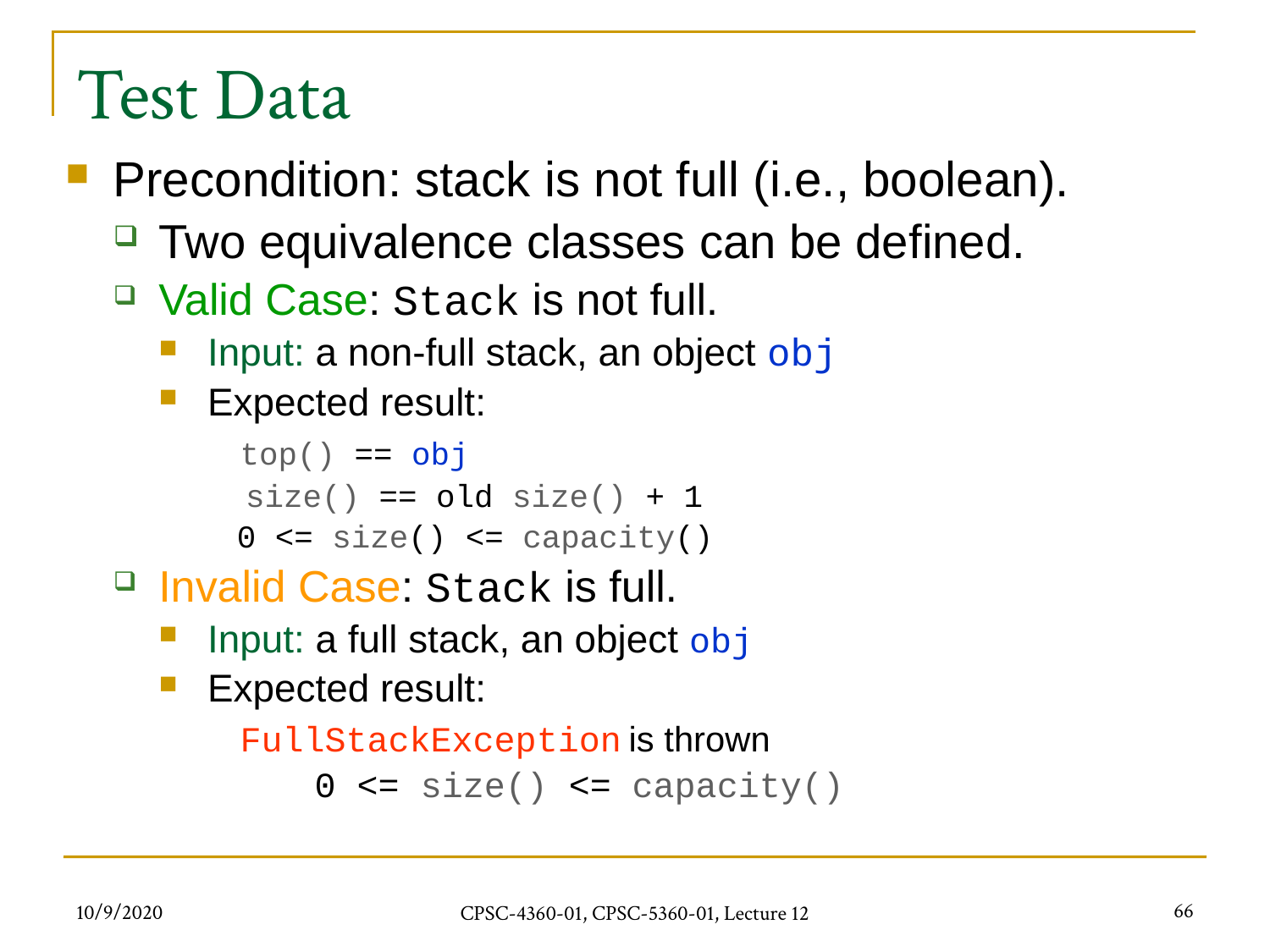

# Test Data
Precondition: stack is not full (i.e., boolean).
Two equivalence classes can be defined.
Valid Case: Stack is not full.
Input: a non-full stack, an object obj
Expected result:
	   top() == obj
	  size() == old size() + 1
         0 <= size() <= capacity()
Invalid Case: Stack is full.
Input: a full stack, an object obj
Expected result:
	   FullStackException is thrown
            	        0 <= size() <= capacity()
10/9/2020
66
CPSC-4360-01, CPSC-5360-01, Lecture 12